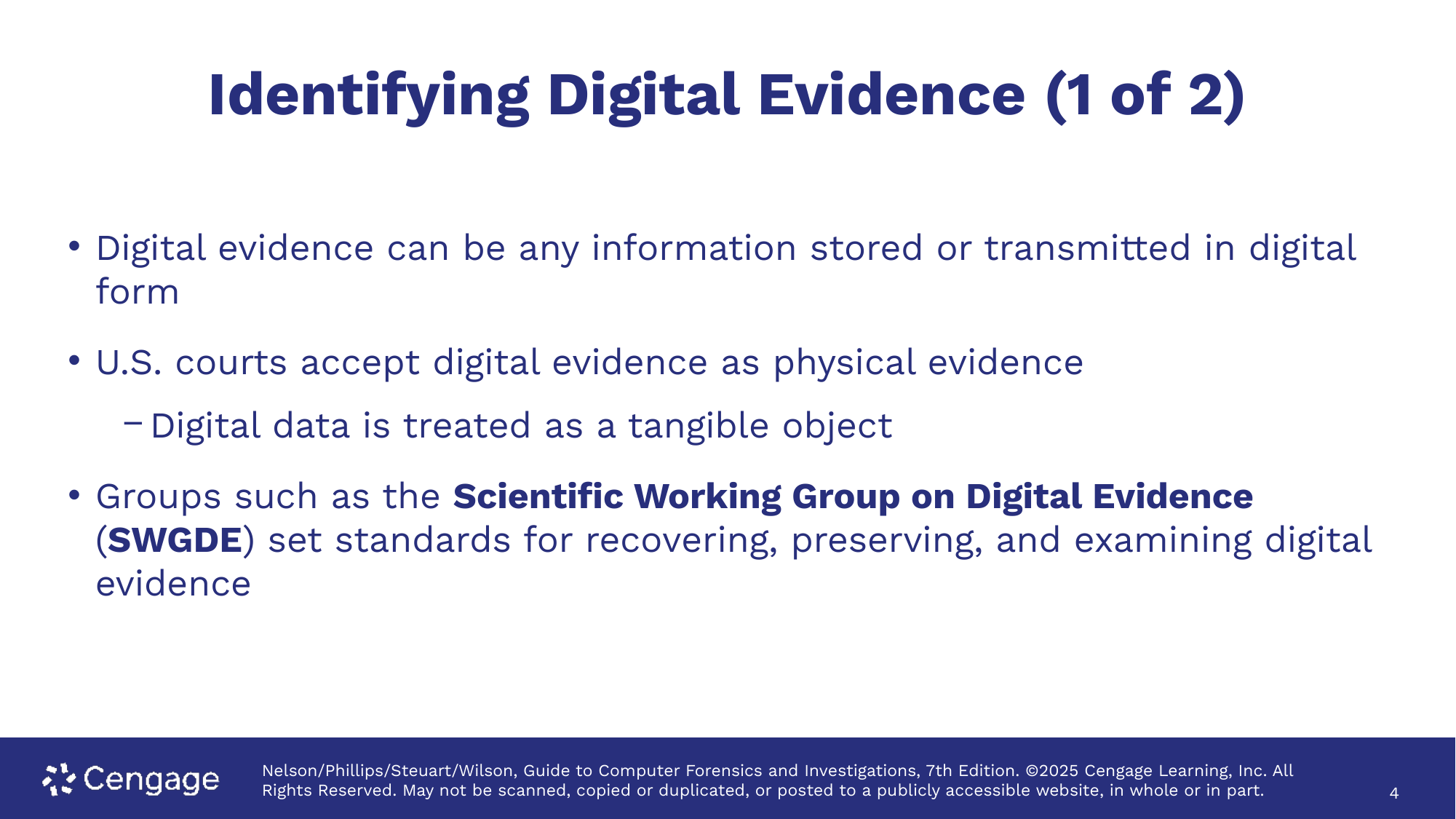

# Identifying Digital Evidence (1 of 2)
Digital evidence can be any information stored or transmitted in digital form
U.S. courts accept digital evidence as physical evidence
Digital data is treated as a tangible object
Groups such as the Scientific Working Group on Digital Evidence (SWGDE) set standards for recovering, preserving, and examining digital evidence